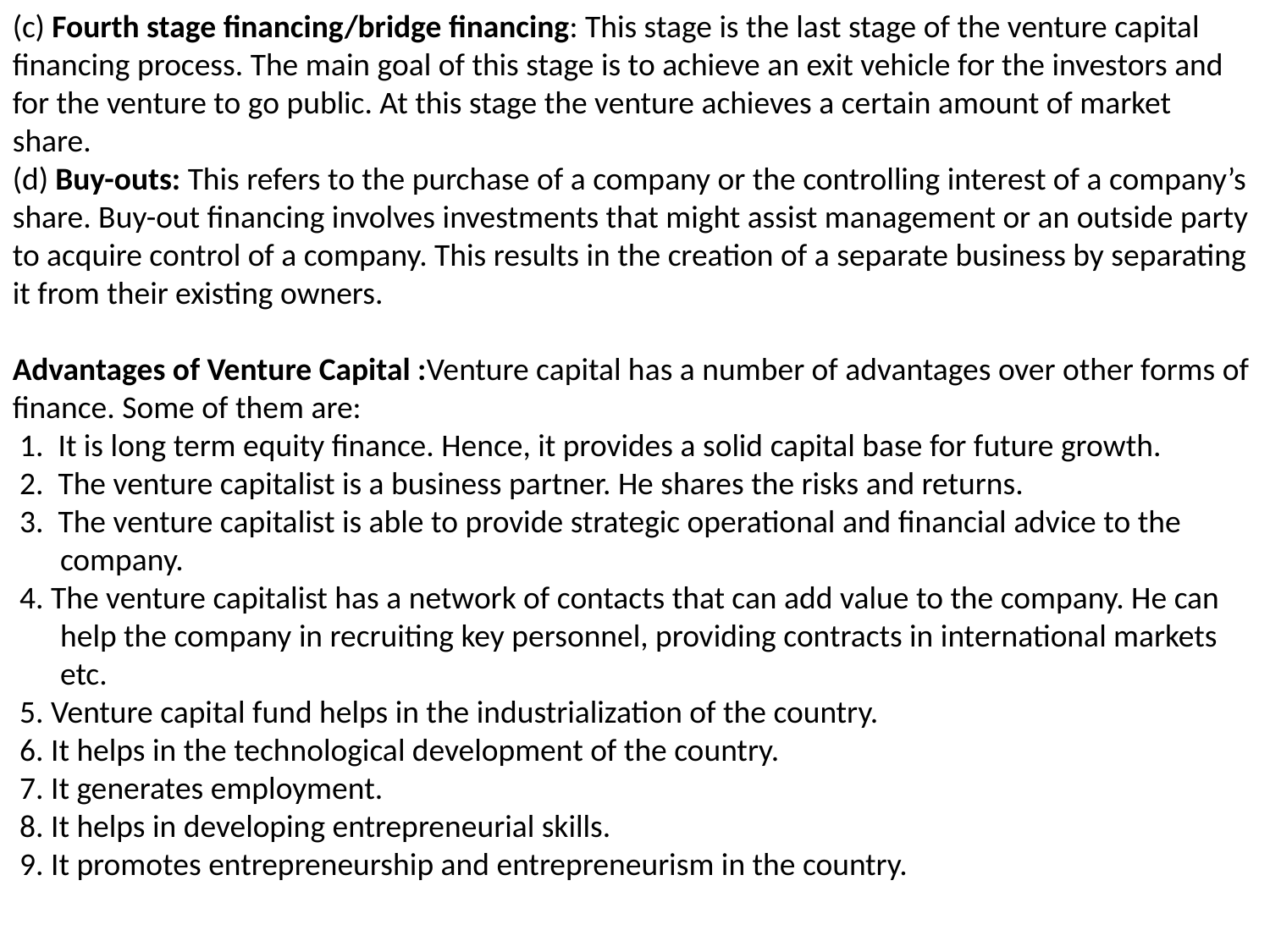

(c) Fourth stage financing/bridge financing: This stage is the last stage of the venture capital financing process. The main goal of this stage is to achieve an exit vehicle for the investors and for the venture to go public. At this stage the venture achieves a certain amount of market share.
(d) Buy-outs: This refers to the purchase of a company or the controlling interest of a company’s share. Buy-out financing involves investments that might assist management or an outside party to acquire control of a company. This results in the creation of a separate business by separating it from their existing owners.

Advantages of Venture Capital :Venture capital has a number of advantages over other forms of finance. Some of them are:
 1.  It is long term equity finance. Hence, it provides a solid capital base for future growth.
 2.  The venture capitalist is a business partner. He shares the risks and returns.
 3.  The venture capitalist is able to provide strategic operational and financial advice to the company.
 4. The venture capitalist has a network of contacts that can add value to the company. He can help the company in recruiting key personnel, providing contracts in international markets etc.
 5. Venture capital fund helps in the industrialization of the country.
 6. It helps in the technological development of the country.
 7. It generates employment.
 8. It helps in developing entrepreneurial skills.
 9. It promotes entrepreneurship and entrepreneurism in the country.